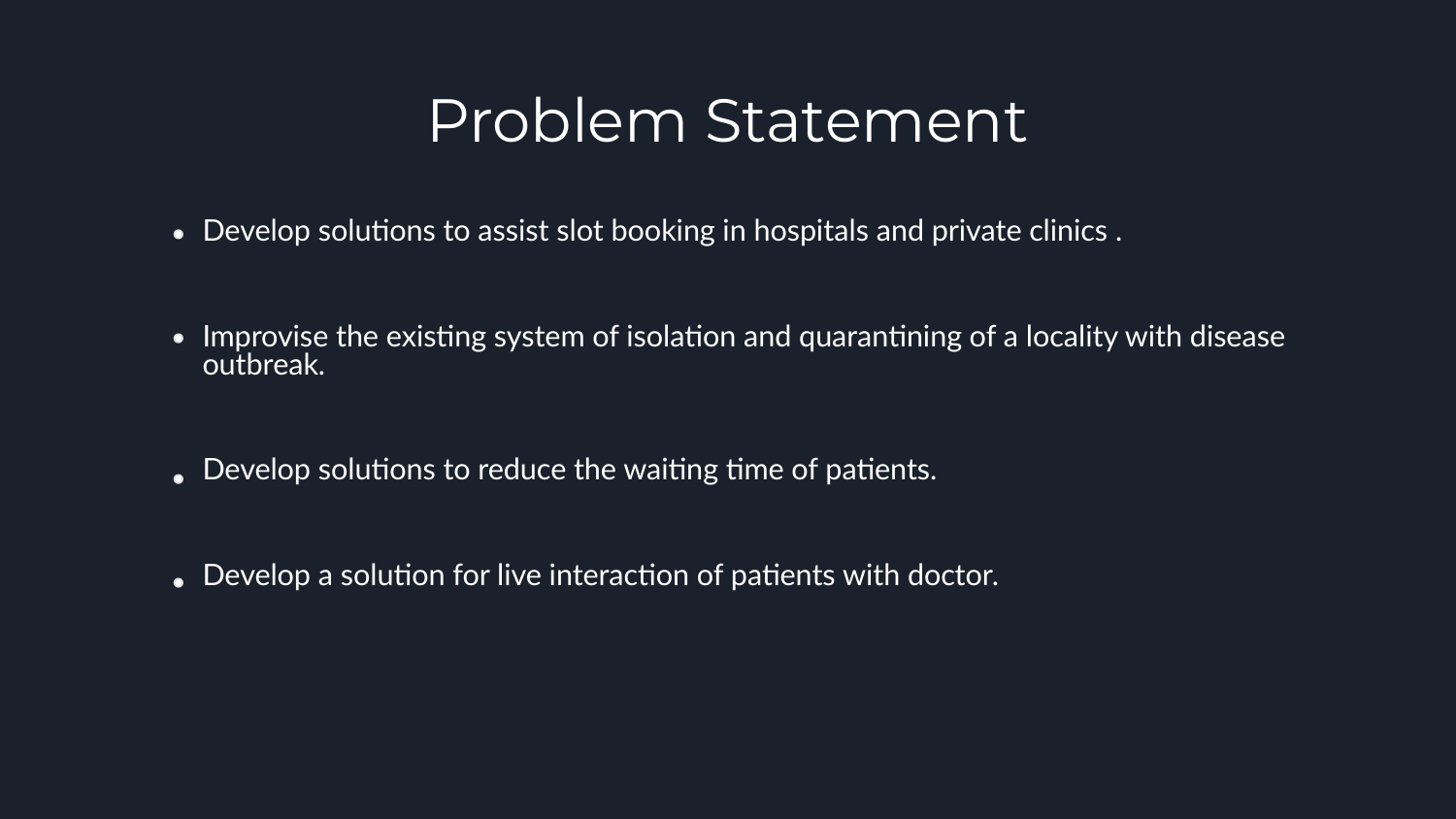

# Problem Statement
Develop solutions to assist slot booking in hospitals and private clinics .

Improvise the existing system of isolation and quarantining of a locality with disease outbreak.

Develop solutions to reduce the waiting time of patients.

Develop a solution for live interaction of patients with doctor.